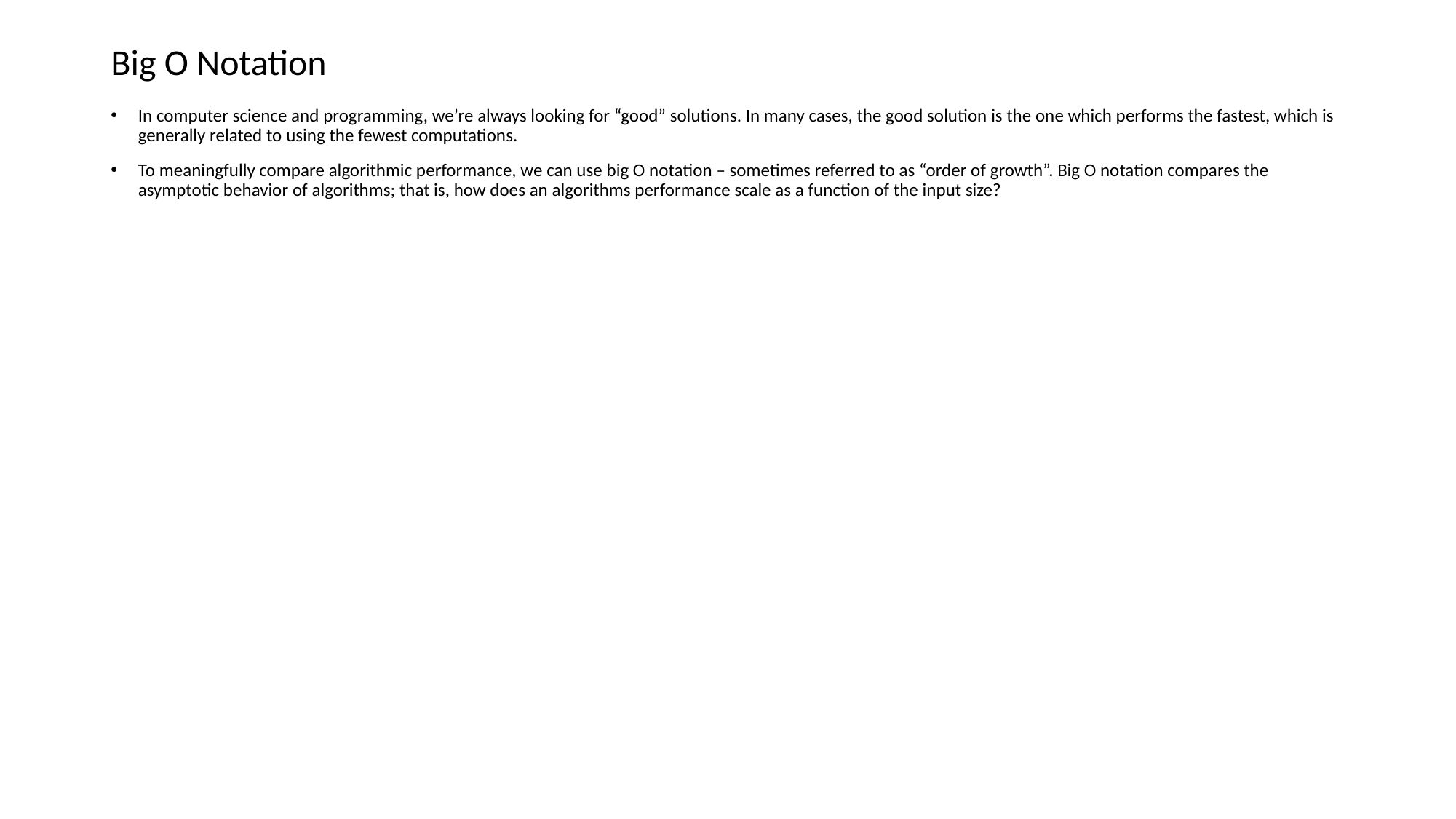

# Big O Notation
In computer science and programming, we’re always looking for “good” solutions. In many cases, the good solution is the one which performs the fastest, which is generally related to using the fewest computations.
To meaningfully compare algorithmic performance, we can use big O notation – sometimes referred to as “order of growth”. Big O notation compares the asymptotic behavior of algorithms; that is, how does an algorithms performance scale as a function of the input size?